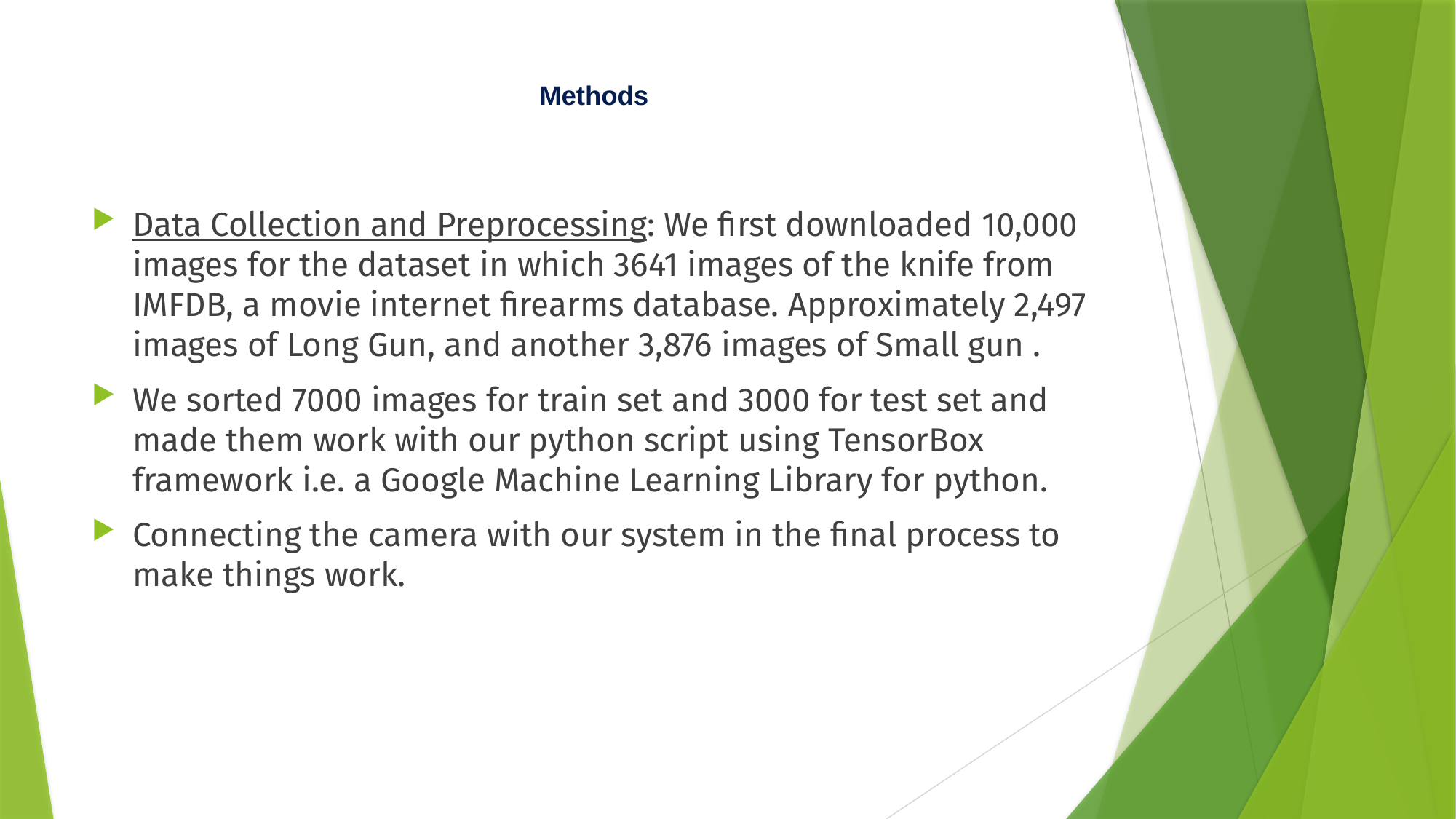

# Methods
Data Collection and Preprocessing: We first downloaded 10,000 images for the dataset in which 3641 images of the knife from IMFDB, a movie internet firearms database. Approximately 2,497 images of Long Gun, and another 3,876 images of Small gun .
We sorted 7000 images for train set and 3000 for test set and made them work with our python script using TensorBox framework i.e. a Google Machine Learning Library for python.
Connecting the camera with our system in the final process to make things work.